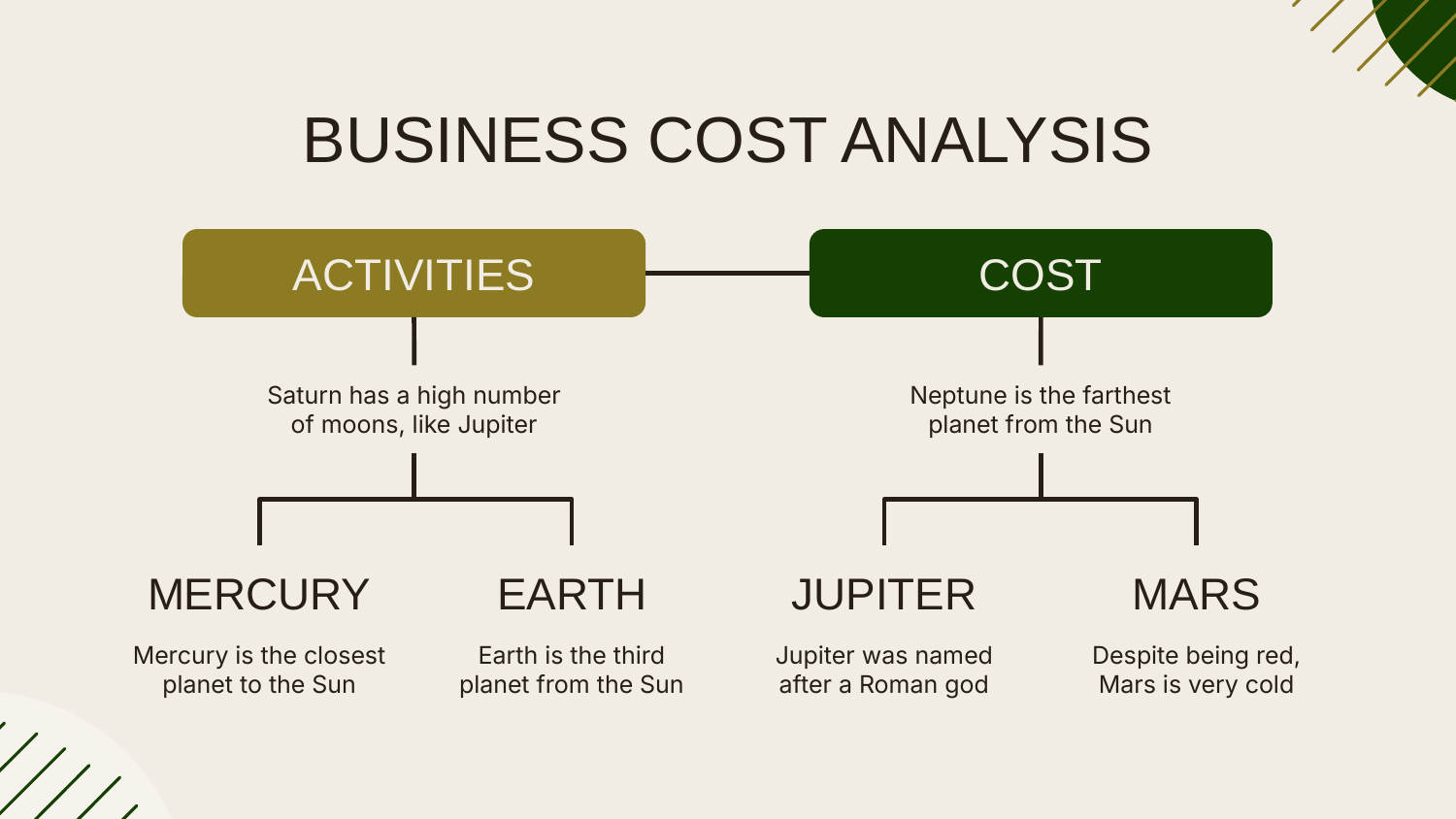

# BUSINESS COST ANALYSIS
COST
ACTIVITIES
Neptune is the farthest planet from the Sun
Saturn has a high number of moons, like Jupiter
JUPITER
Jupiter was named after a Roman god
MARS
Despite being red, Mars is very cold
MERCURY
Mercury is the closest planet to the Sun
EARTH
Earth is the third planet from the Sun